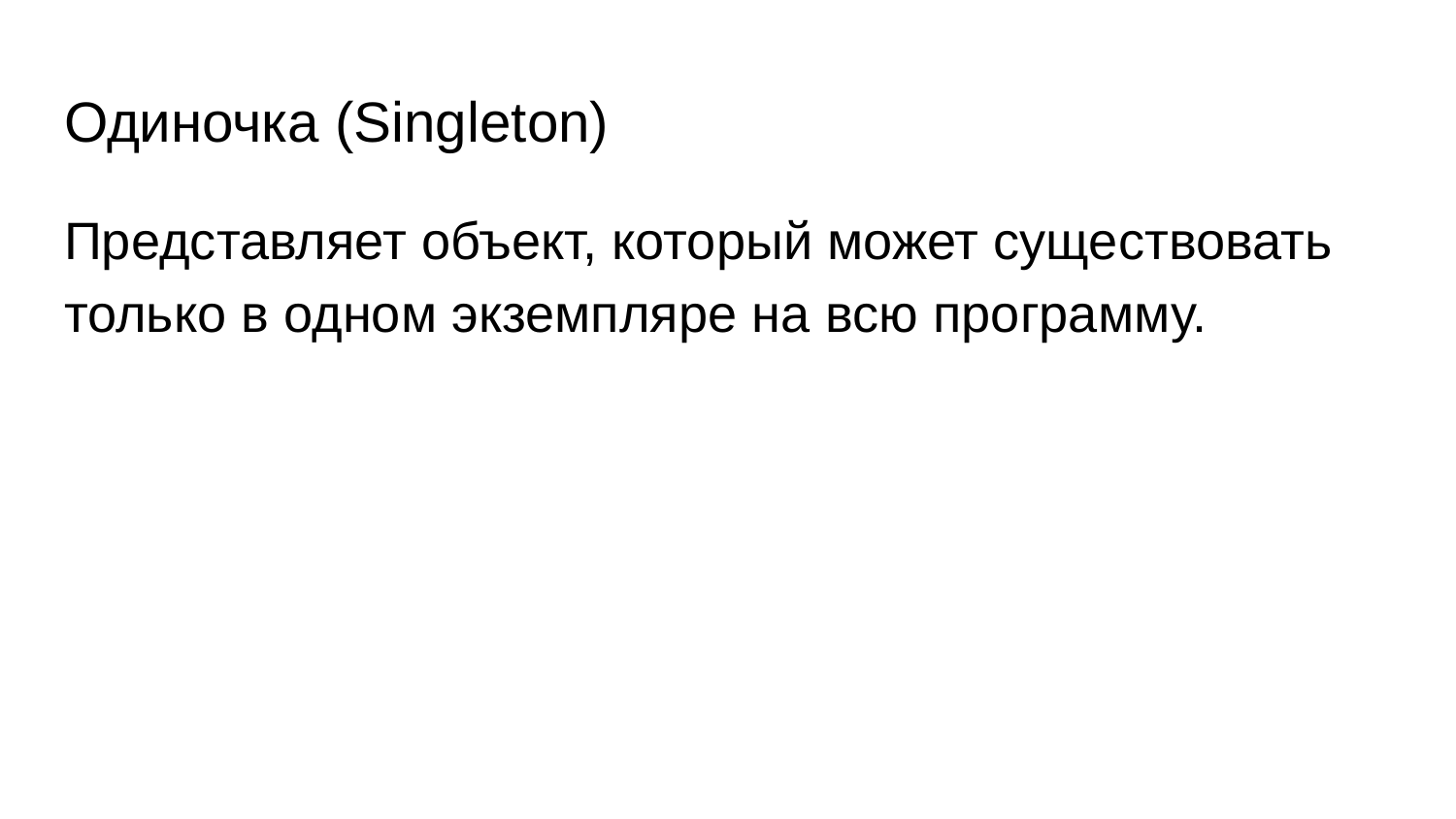

# Одиночка (Singleton)
Представляет объект, который может существовать только в одном экземпляре на всю программу.